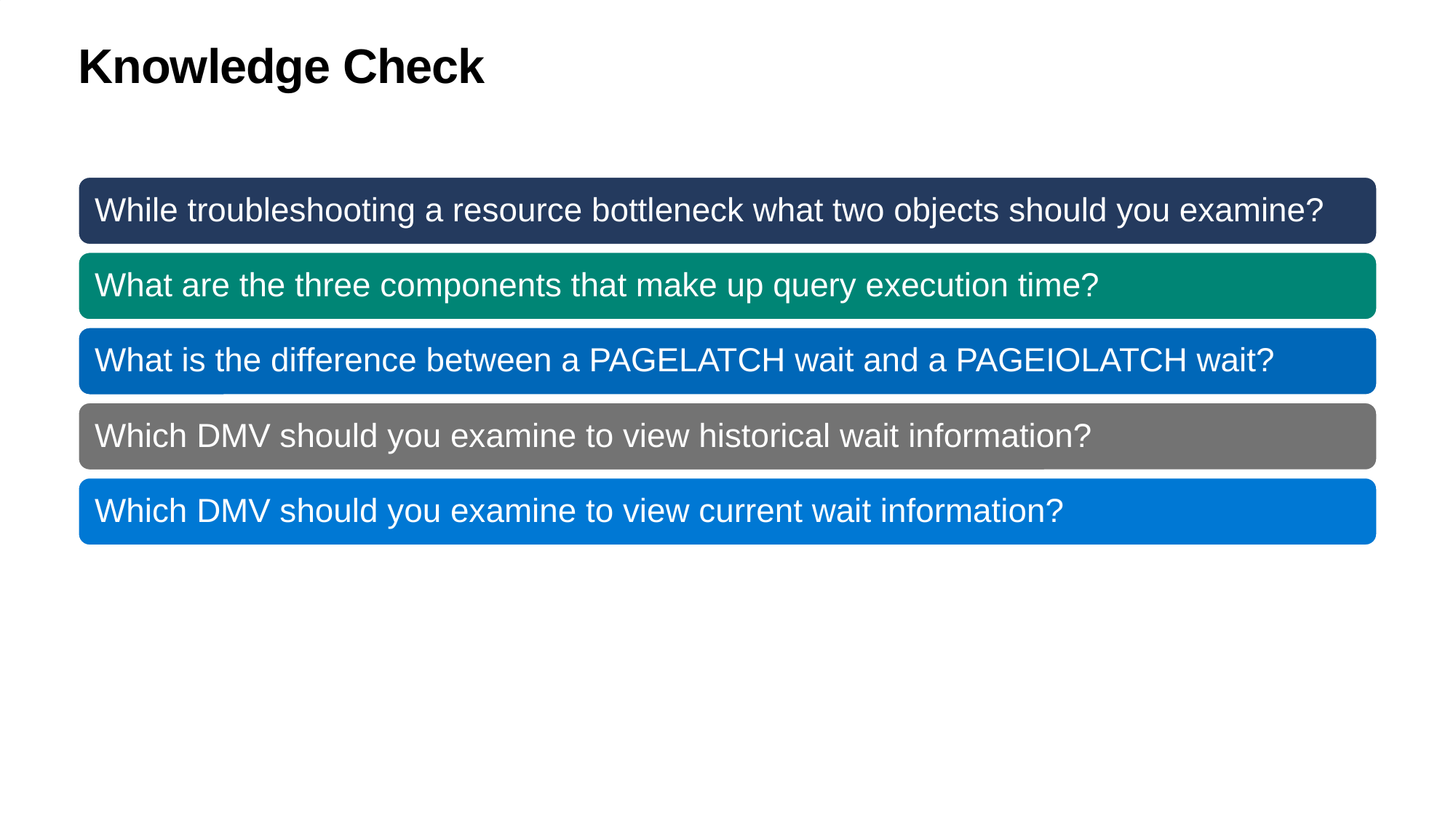

# Knowledge Check
While troubleshooting a resource bottleneck what two objects should you examine?
What are the three components that make up query execution time?
What is the difference between a PAGELATCH wait and a PAGEIOLATCH wait?
Which DMV should you examine to view historical wait information?
Which DMV should you examine to view current wait information?